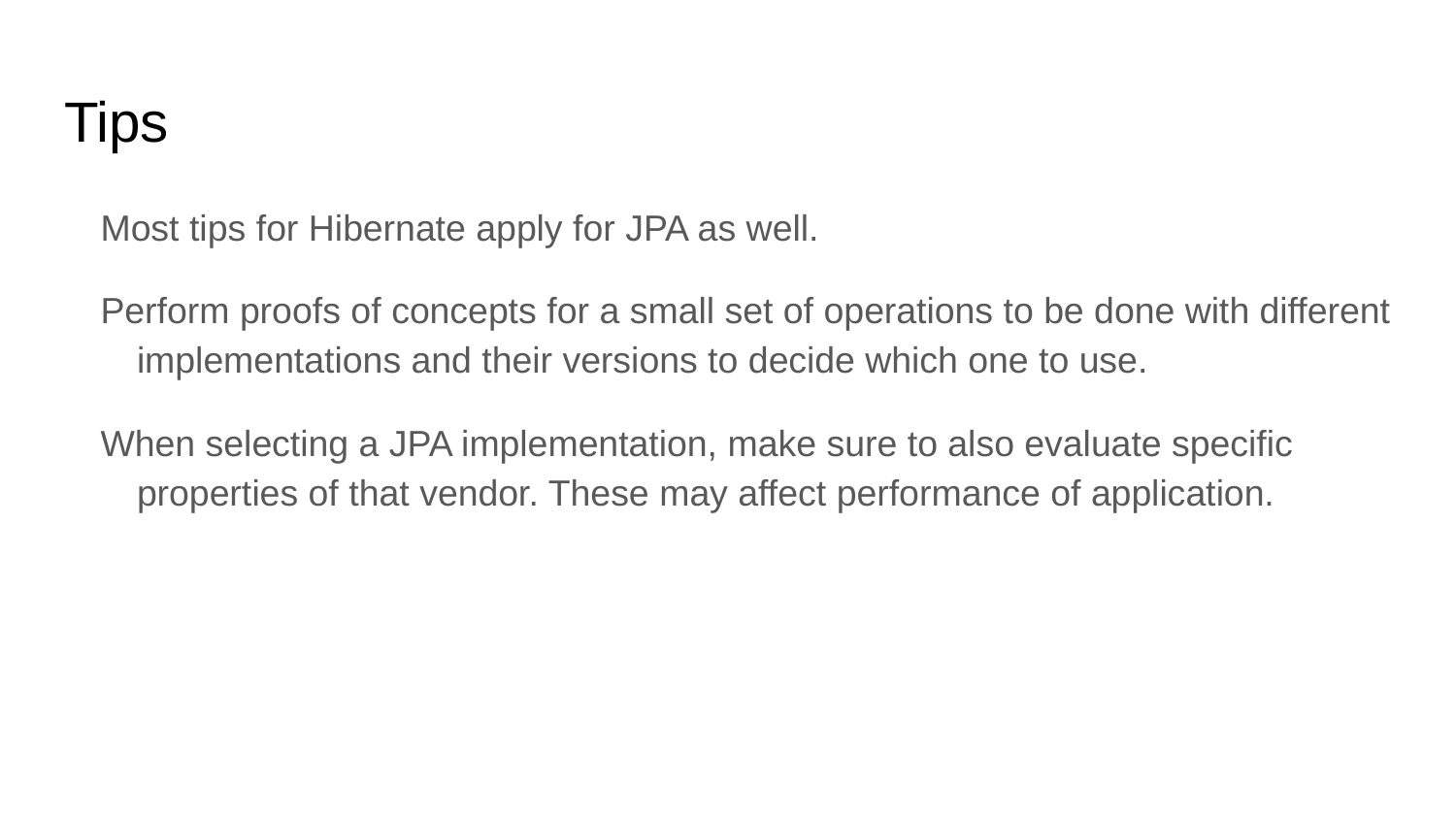

# Tips
Most tips for Hibernate apply for JPA as well.
Perform proofs of concepts for a small set of operations to be done with different implementations and their versions to decide which one to use.
When selecting a JPA implementation, make sure to also evaluate specific properties of that vendor. These may affect performance of application.